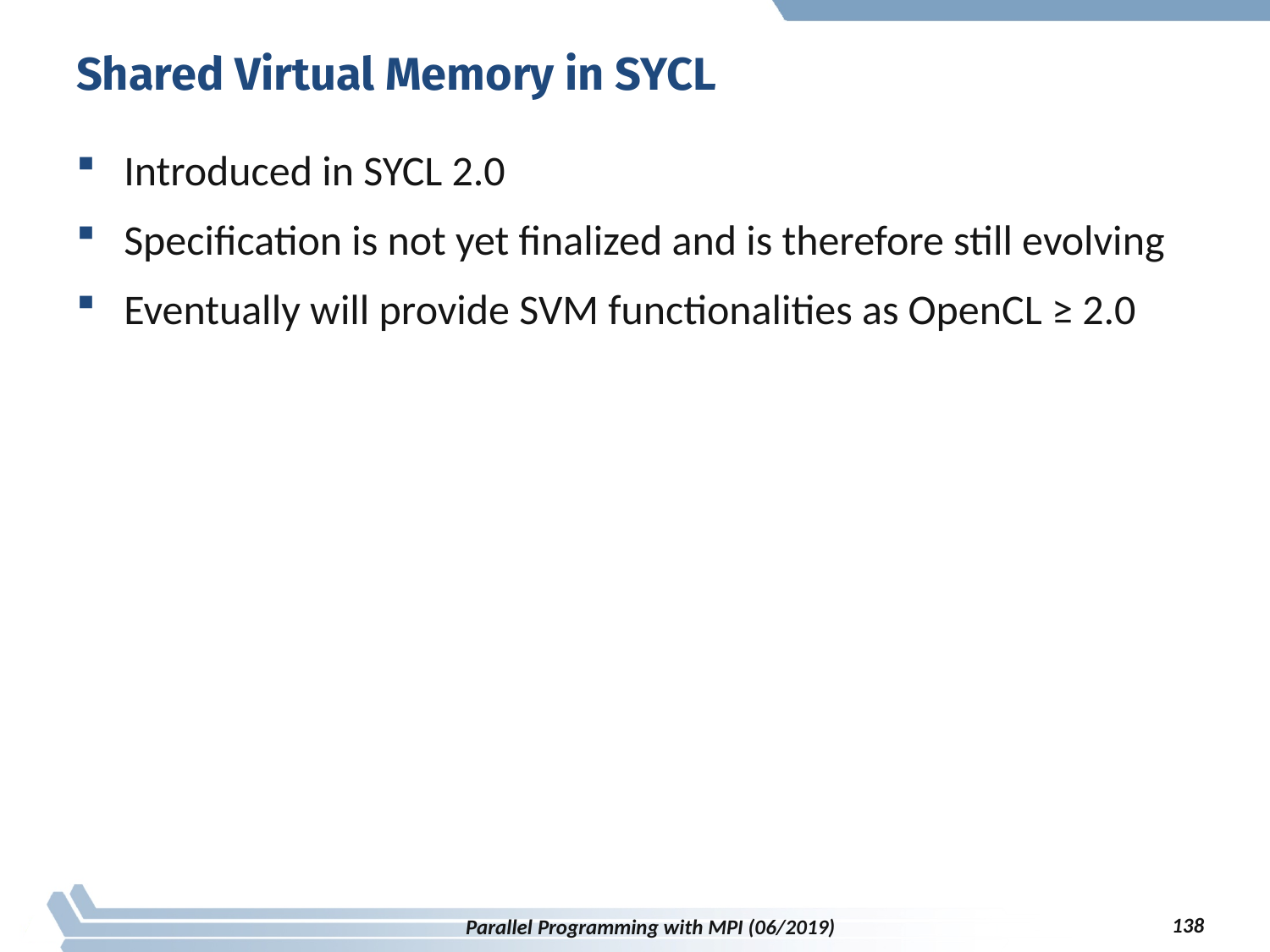

# Shared Virtual Memory in SYCL
Introduced in SYCL 2.0
Specification is not yet finalized and is therefore still evolving
Eventually will provide SVM functionalities as OpenCL ≥ 2.0
138
Parallel Programming with MPI (06/2019)